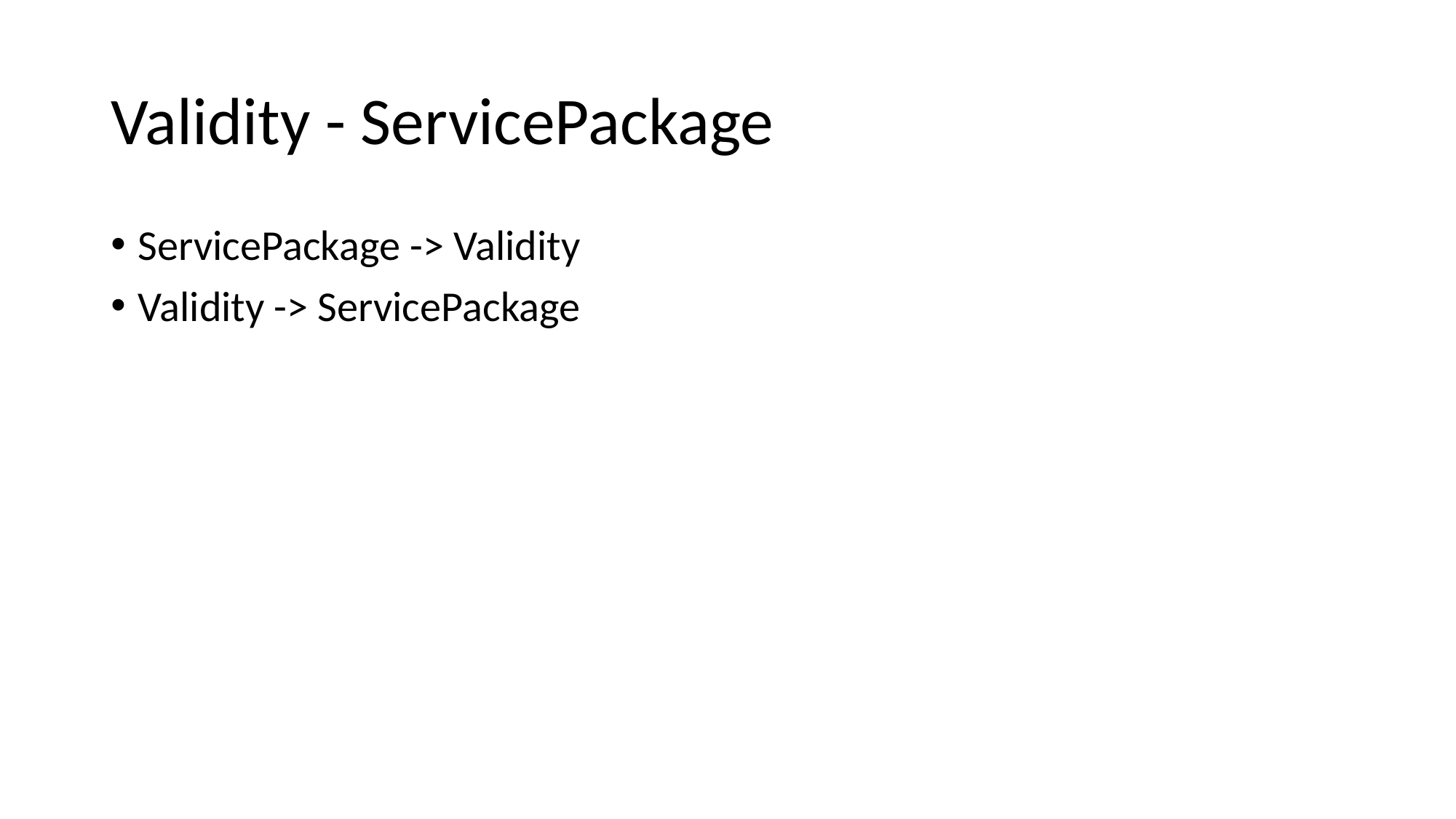

# Validity - ServicePackage
ServicePackage -> Validity
Validity -> ServicePackage